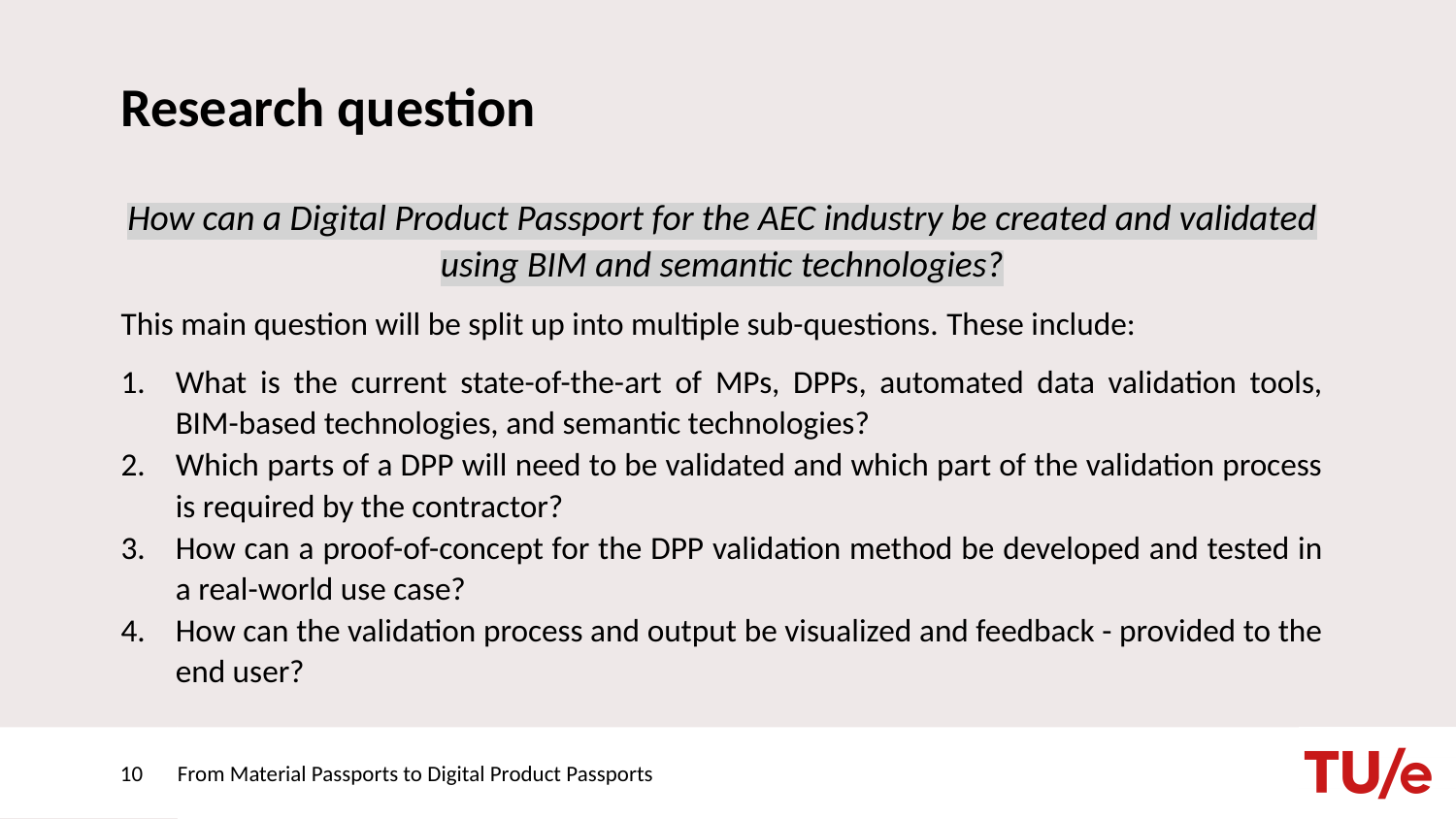

# Research question
How can a Digital Product Passport for the AEC industry be created and validated using BIM and semantic technologies?
This main question will be split up into multiple sub-questions. These include:
What is the current state-of-the-art of MPs, DPPs, automated data validation tools, BIM-based technologies, and semantic technologies?
Which parts of a DPP will need to be validated and which part of the validation process is required by the contractor?
How can a proof-of-concept for the DPP validation method be developed and tested in a real-world use case?
How can the validation process and output be visualized and feedback - provided to the end user?

10
From Material Passports to Digital Product Passports